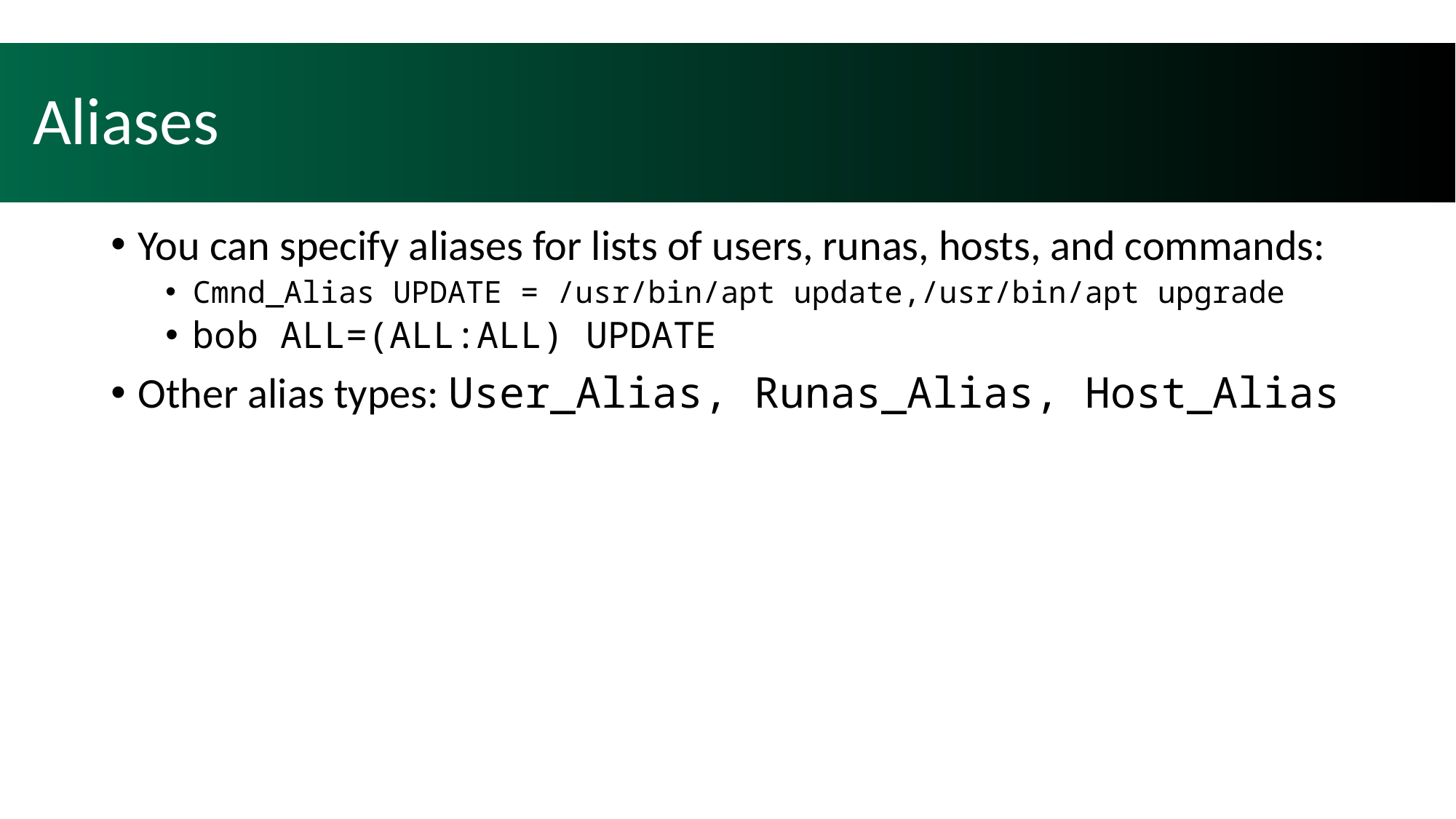

# Aliases
You can specify aliases for lists of users, runas, hosts, and commands:
Cmnd_Alias UPDATE = /usr/bin/apt update,/usr/bin/apt upgrade
bob ALL=(ALL:ALL) UPDATE
Other alias types: User_Alias, Runas_Alias, Host_Alias